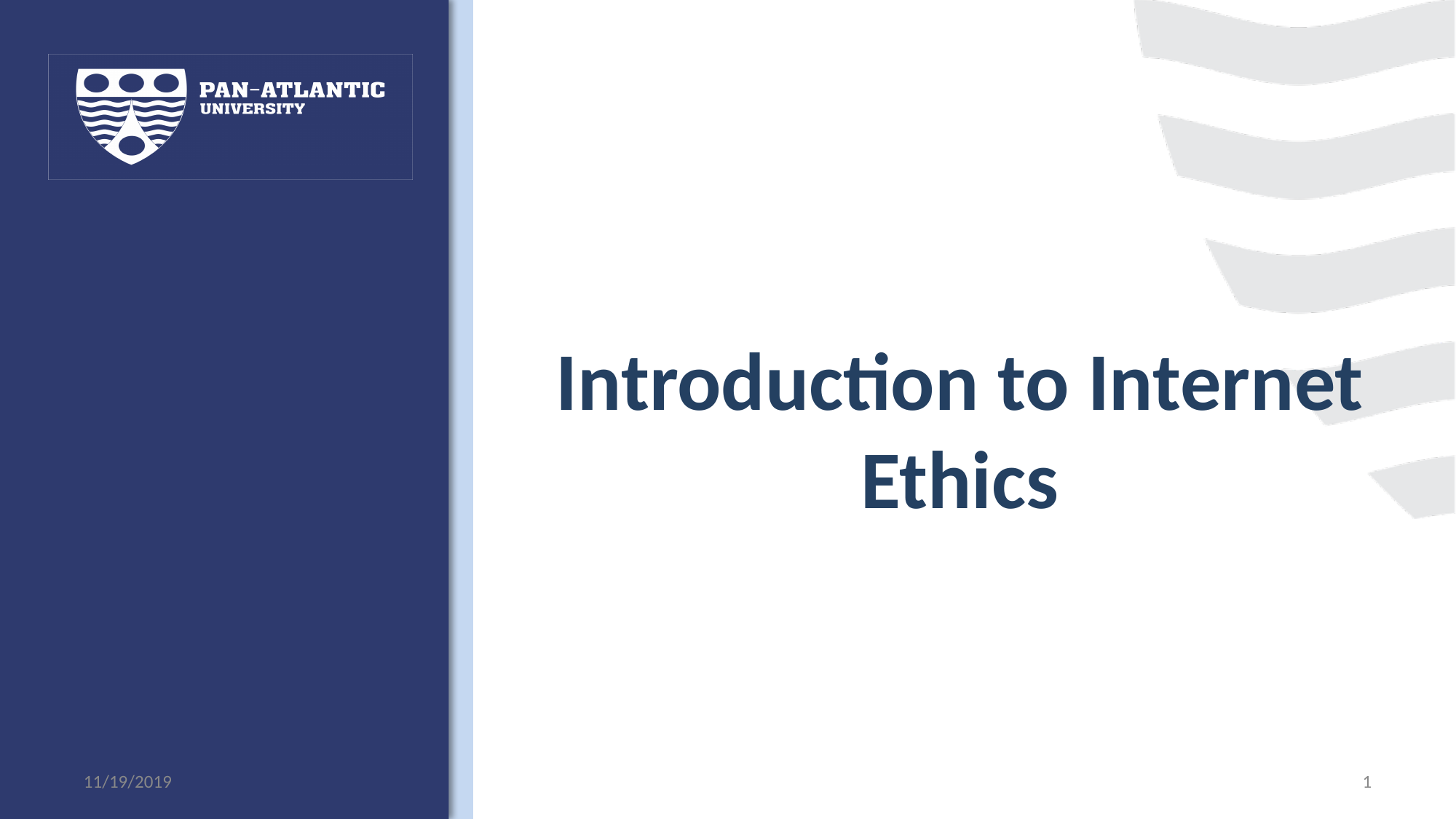

# Introduction to Internet Ethics
11/19/2019
1